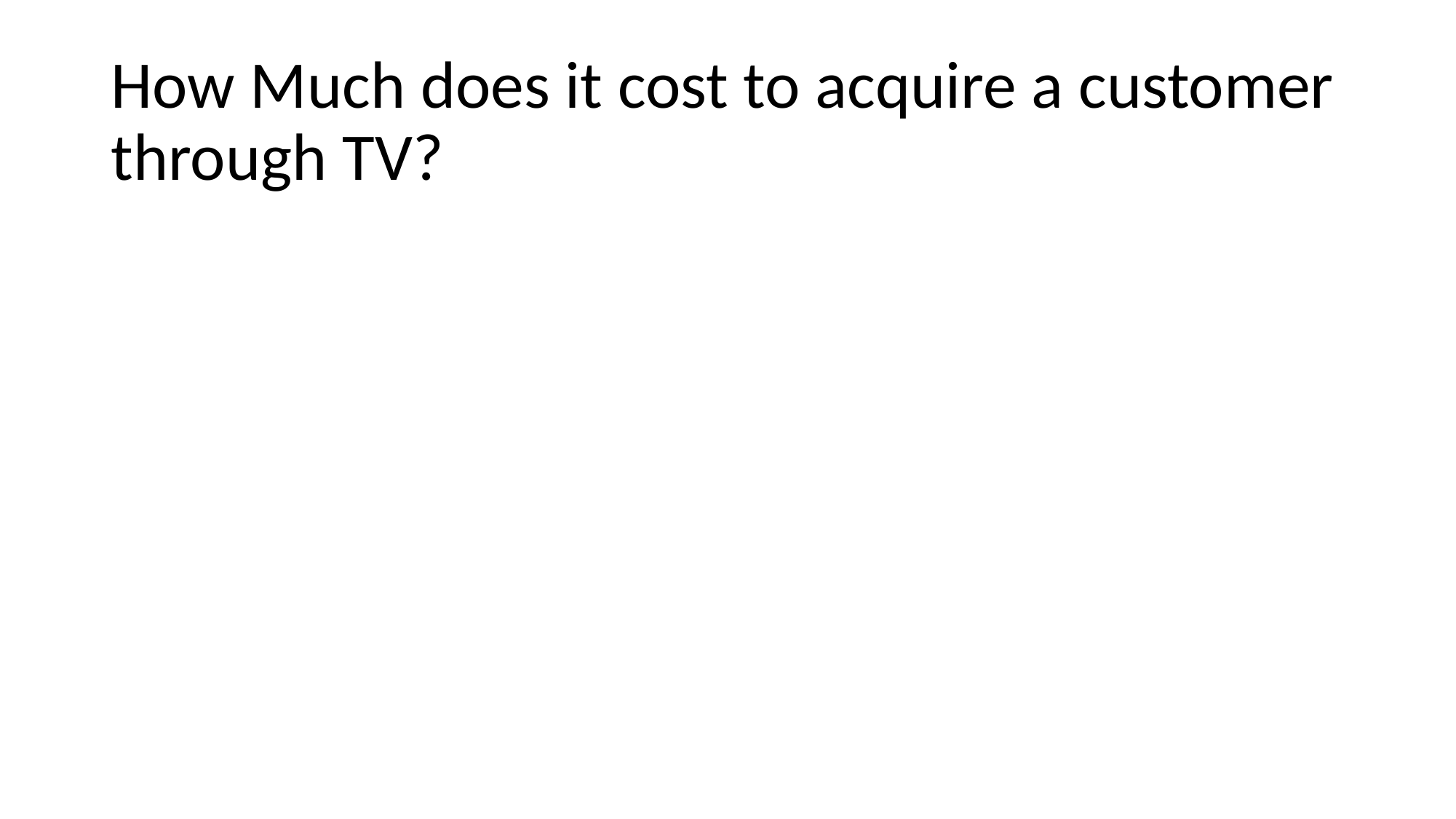

# How Much does it cost to acquire a customer through TV?